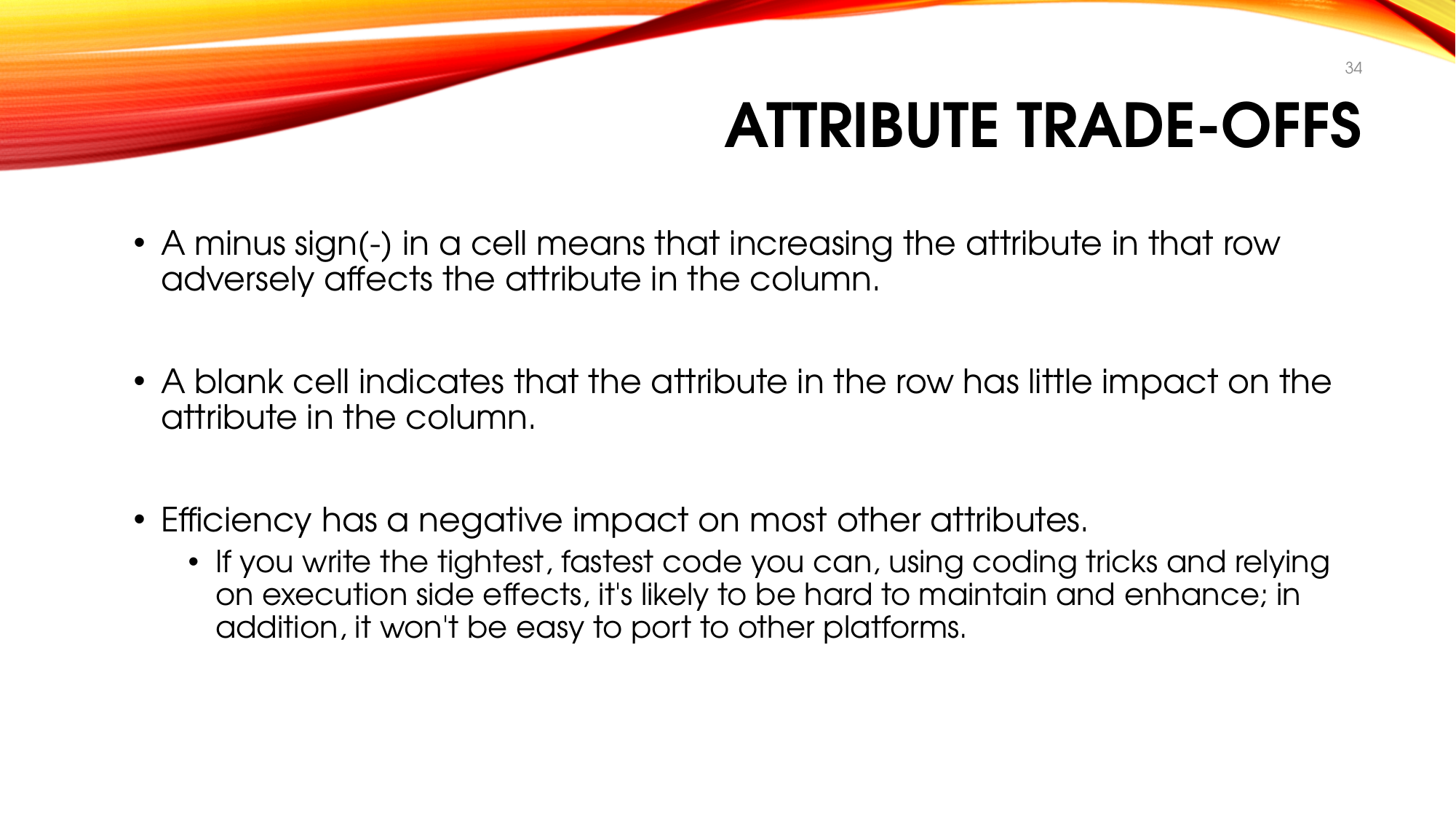

# Attribute Trade-Offs
34
A minus sign(-) in a cell means that increasing the attribute in that row adversely affects the attribute in the column.

A blank cell indicates that the attribute in the row has little impact on the attribute in the column.

Efficiency has a negative impact on most other attributes.
If you write the tightest, fastest code you can, using coding tricks and relying on execution side effects, it's likely to be hard to maintain and enhance; in addition, it won't be easy to port to other platforms.